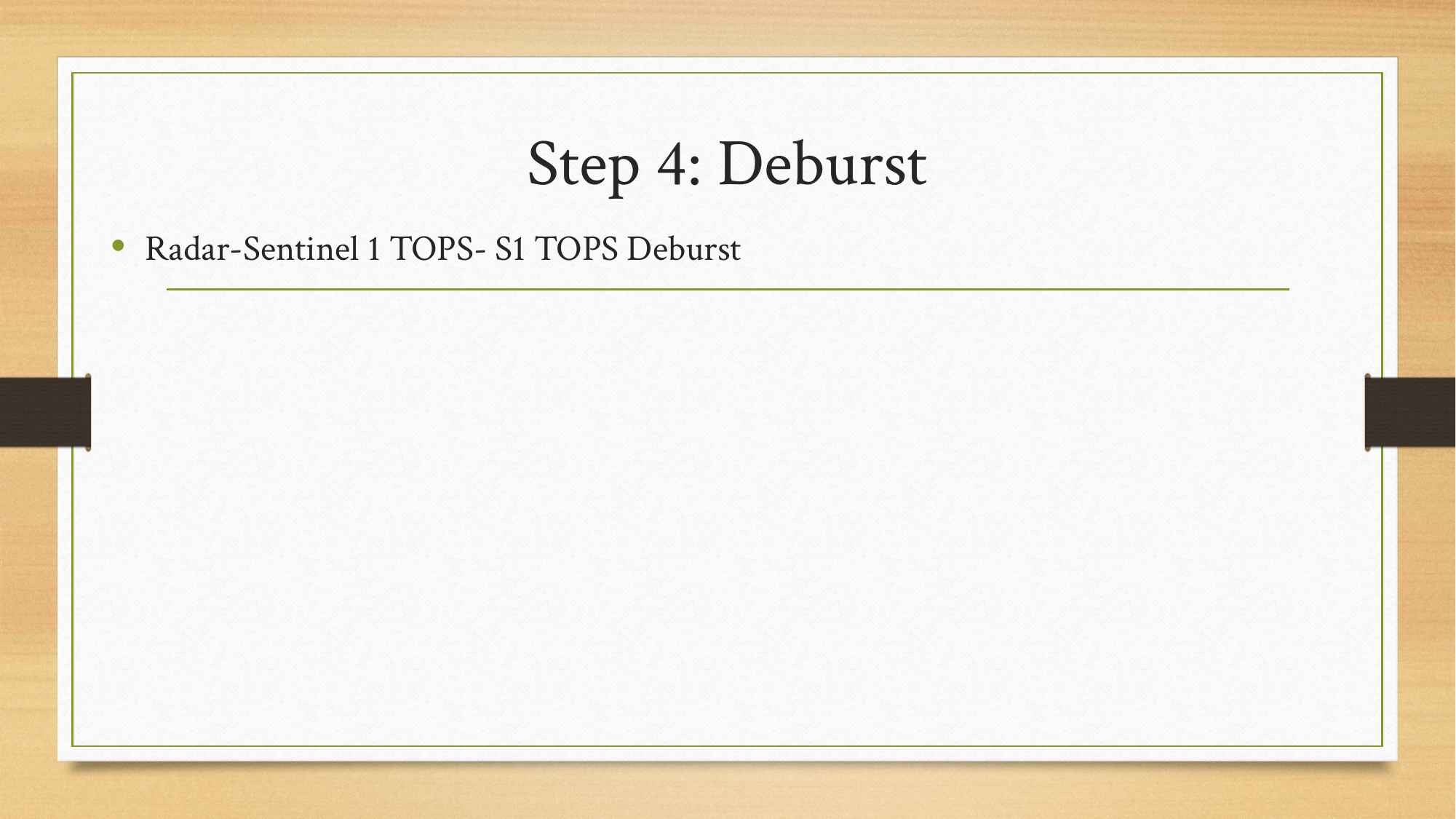

# Step 4: Deburst
Radar-Sentinel 1 TOPS- S1 TOPS Deburst